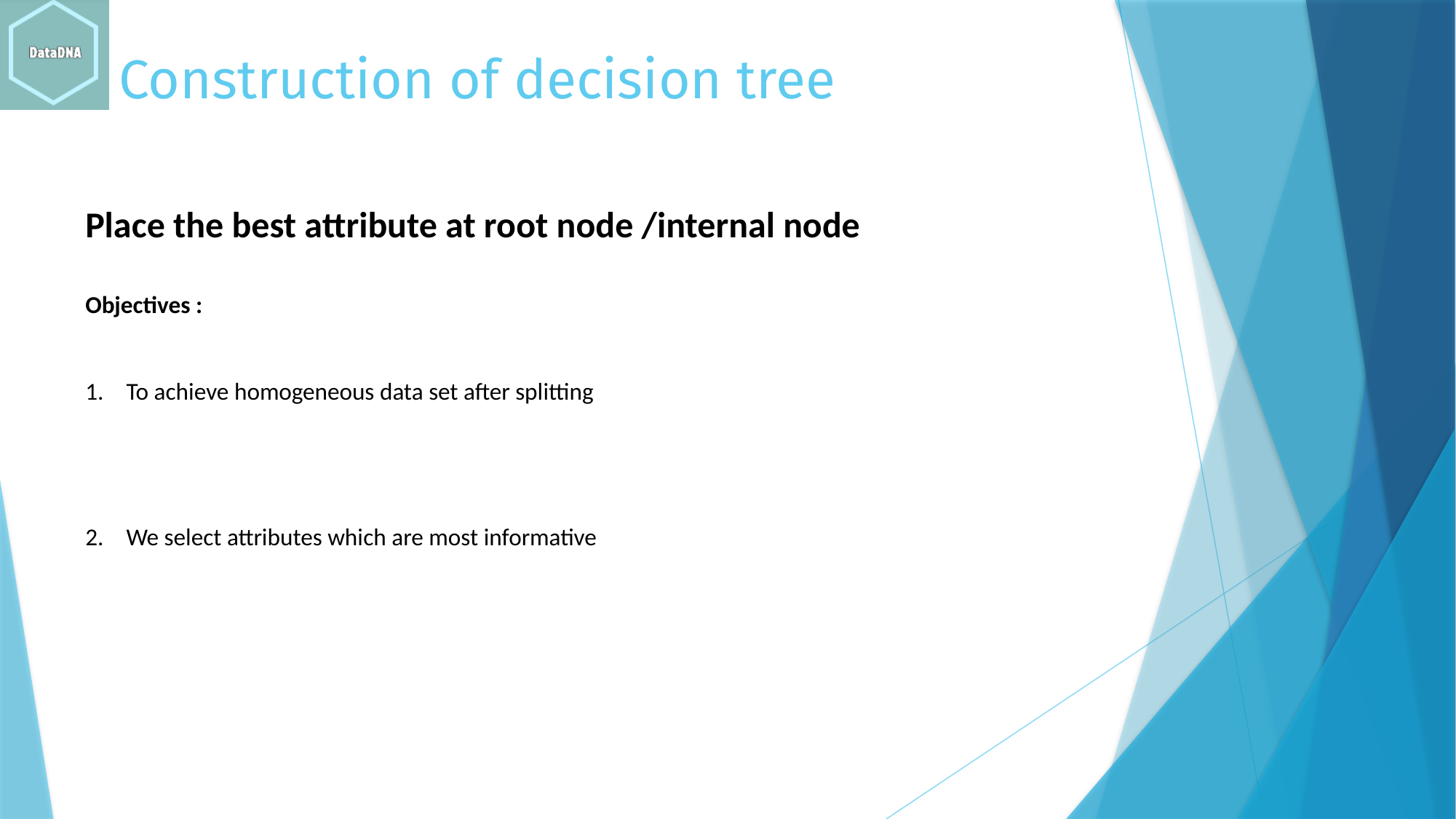

Construction of decision tree
Place the best attribute at root node /internal node

Objectives :

To achieve homogeneous data set after splitting

We select attributes which are most informative